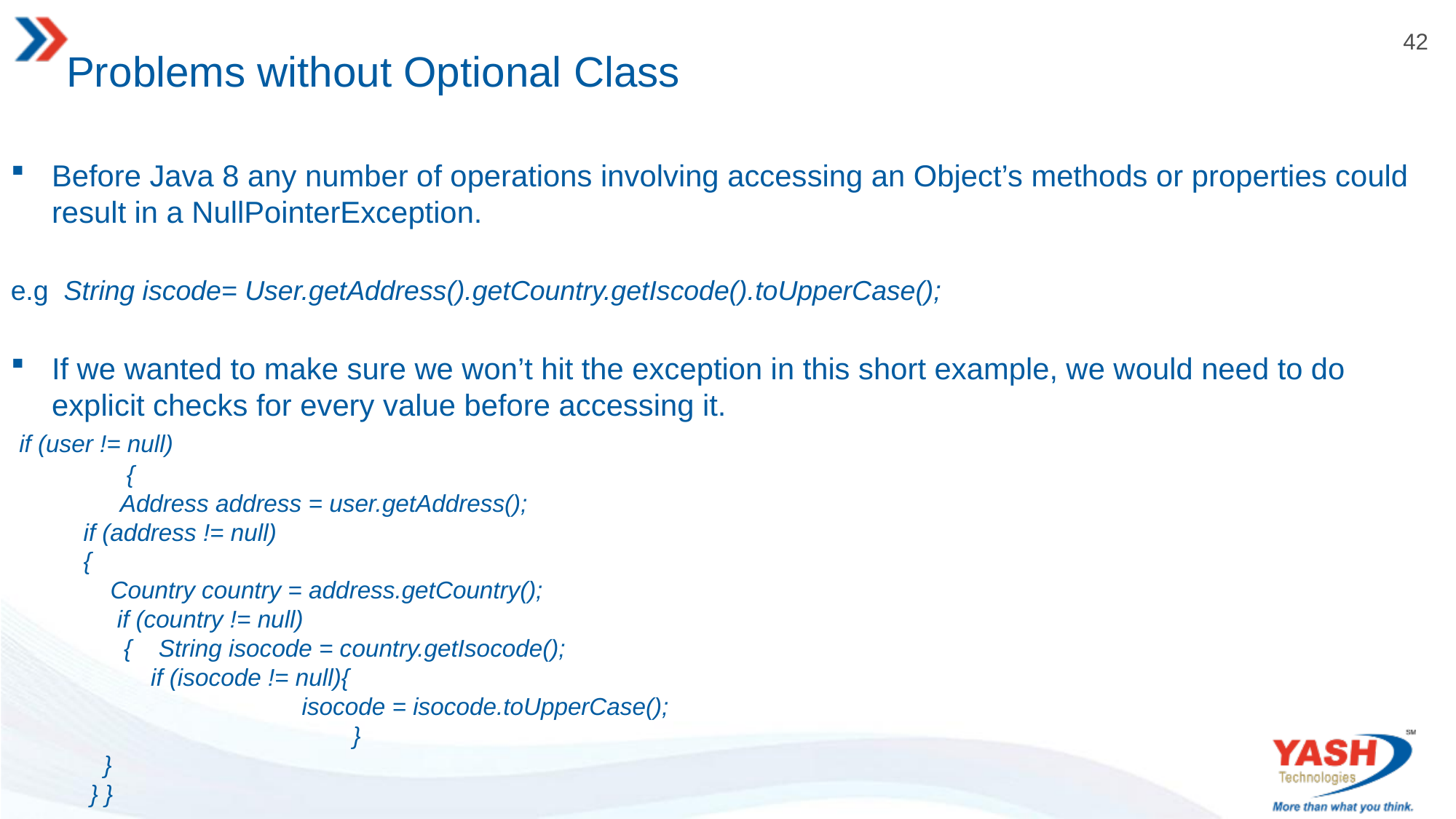

# Problems without Optional Class

Before Java 8 any number of operations involving accessing an Object’s methods or properties could result in a NullPointerException.

e.g  String iscode= User.getAddress().getCountry.getIscode().toUpperCase();

If we wanted to make sure we won’t hit the exception in this short example, we would need to do explicit checks for every value before accessing it.
 if (user != null)
	 {
 	Address address = user.getAddress();
if (address != null)
{
    Country country = address.getCountry();
     if (country != null)
      {    String isocode = country.getIsocode();
          if (isocode != null){
		isocode = isocode.toUpperCase();
                                        }
   }
 } }